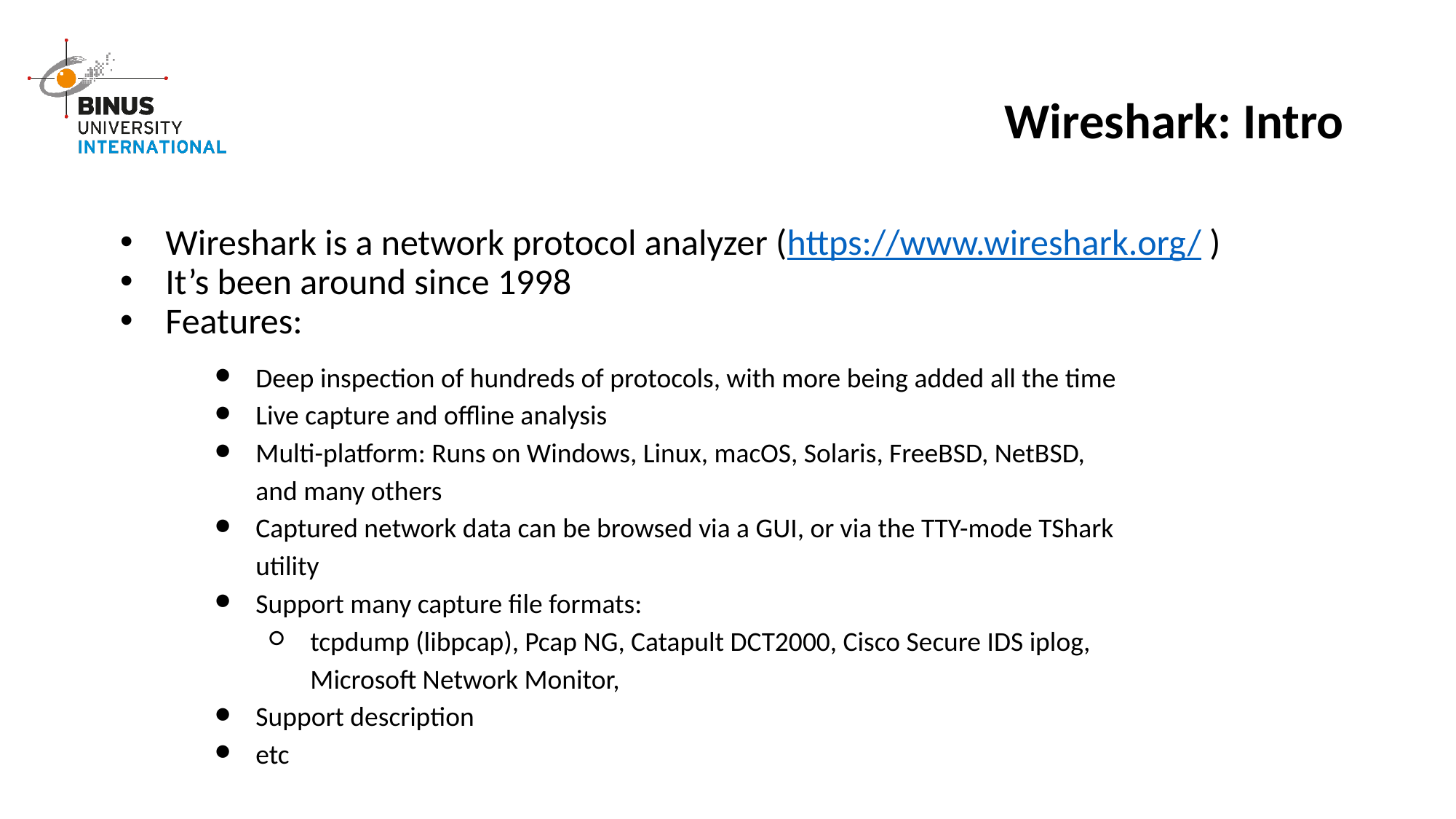

# Wireshark: Intro
Wireshark is a network protocol analyzer (https://www.wireshark.org/ )
It’s been around since 1998
Features:
Deep inspection of hundreds of protocols, with more being added all the time
Live capture and offline analysis
Multi-platform: Runs on Windows, Linux, macOS, Solaris, FreeBSD, NetBSD, and many others
Captured network data can be browsed via a GUI, or via the TTY-mode TShark utility
Support many capture file formats:
tcpdump (libpcap), Pcap NG, Catapult DCT2000, Cisco Secure IDS iplog, Microsoft Network Monitor,
Support description
etc